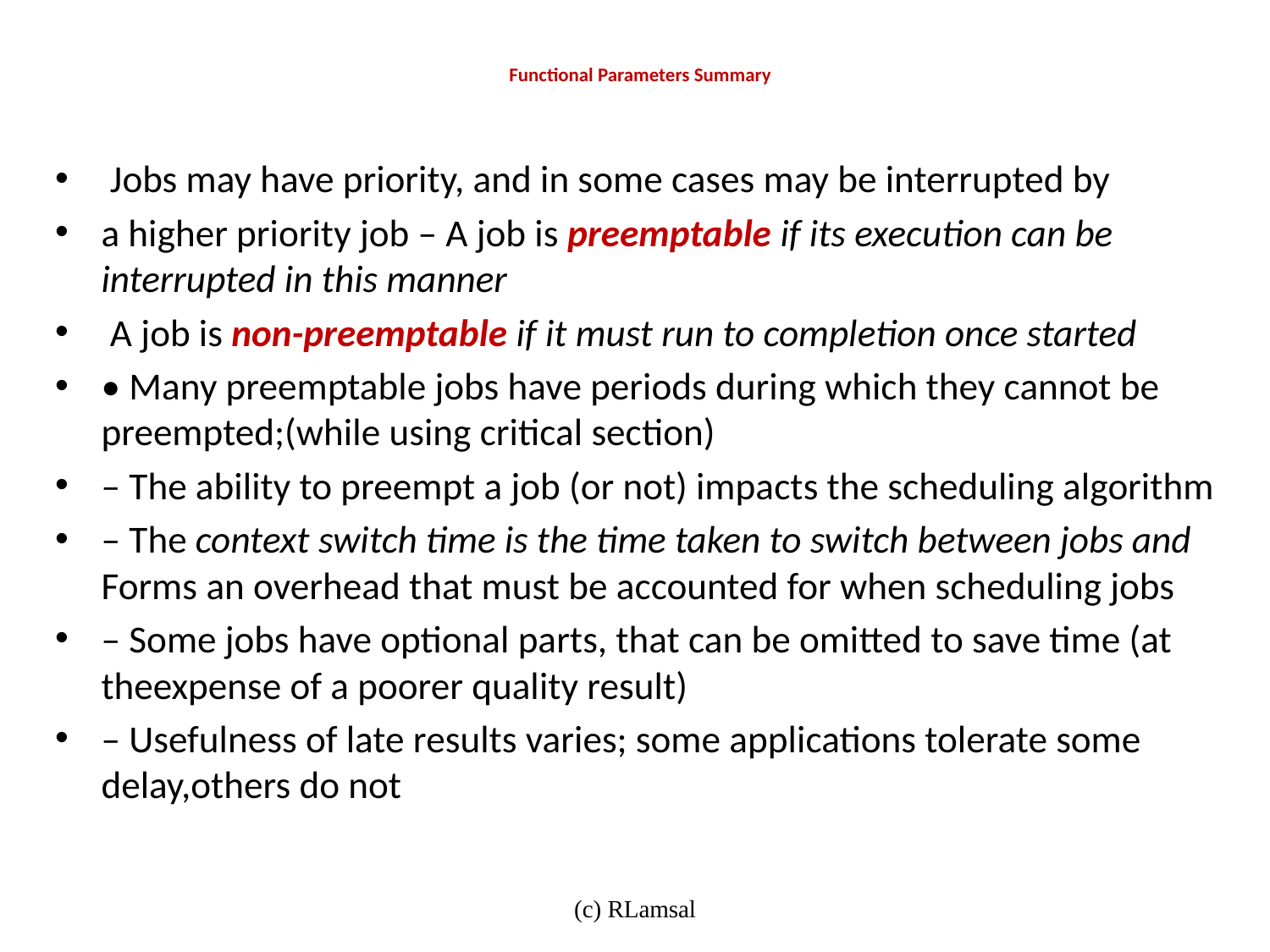

# Functional Parameters Summary
 Jobs may have priority, and in some cases may be interrupted by
a higher priority job – A job is preemptable if its execution can be interrupted in this manner
 A job is non-preemptable if it must run to completion once started
• Many preemptable jobs have periods during which they cannot be preempted;(while using critical section)
– The ability to preempt a job (or not) impacts the scheduling algorithm
– The context switch time is the time taken to switch between jobs and Forms an overhead that must be accounted for when scheduling jobs
– Some jobs have optional parts, that can be omitted to save time (at theexpense of a poorer quality result)
– Usefulness of late results varies; some applications tolerate some delay,others do not
(c) RLamsal